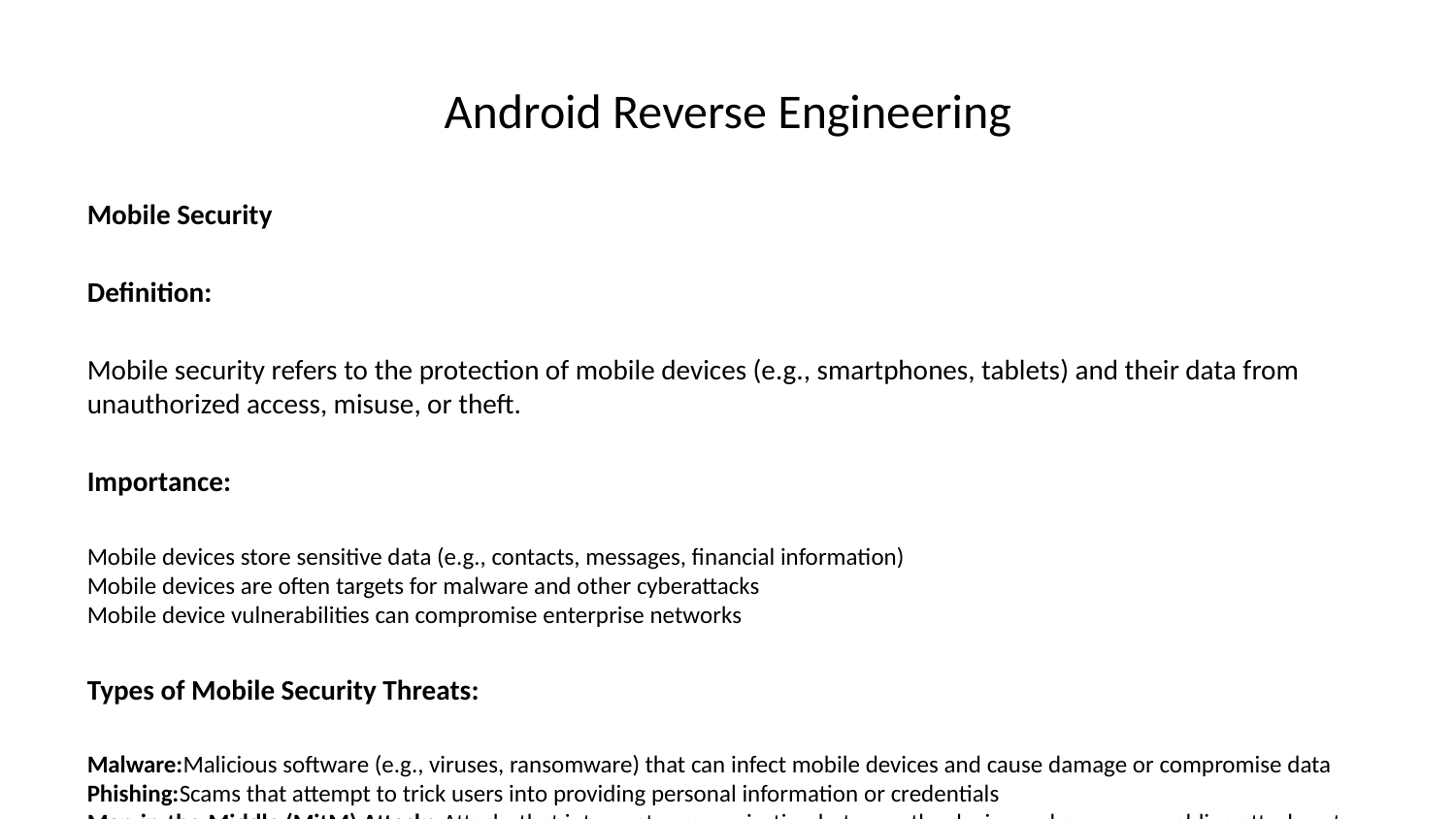

# Android Reverse Engineering

Mobile Security

Definition:

Mobile security refers to the protection of mobile devices (e.g., smartphones, tablets) and their data from unauthorized access, misuse, or theft.

Importance:

Mobile devices store sensitive data (e.g., contacts, messages, financial information)
Mobile devices are often targets for malware and other cyberattacks
Mobile device vulnerabilities can compromise enterprise networks

Types of Mobile Security Threats:

Malware:Malicious software (e.g., viruses, ransomware) that can infect mobile devices and cause damage or compromise data
Phishing:Scams that attempt to trick users into providing personal information or credentials
Man-in-the-Middle (MitM) Attacks:Attacks that intercept communication between the device and a server, enabling attackers to steal data or impersonate the device
Social Engineering Attacks:Techniques that manipulate users into performing actions that compromise their devices or data (e.g., clicking on malicious links, downloading infected apps)

Mobile Security Best Practices:

Keep software updated:Regularly update the device's operating system and apps to patch security vulnerabilities
Use strong passwords and multi-factor authentication:Protect access to the device with complex passwords and additional authentication methods (e.g., fingerprint, facial recognition)
Install antivirus and anti-malware software:Protect the device from malware and other threats
Be cautious about app permissions:Only grant permissions to apps that require them and avoid downloading apps from unknown sources
Use encryption:Encrypt sensitive data on the device to protect it from unauthorized access
Enable device lock:Set up a PIN or password to lock the device and prevent unauthorized access
Be aware of phishing scams:Avoid clicking on suspicious links or opening attachments from unknown senders
Back up data regularly:Regularly create backups of important data to safeguard against device loss or theft